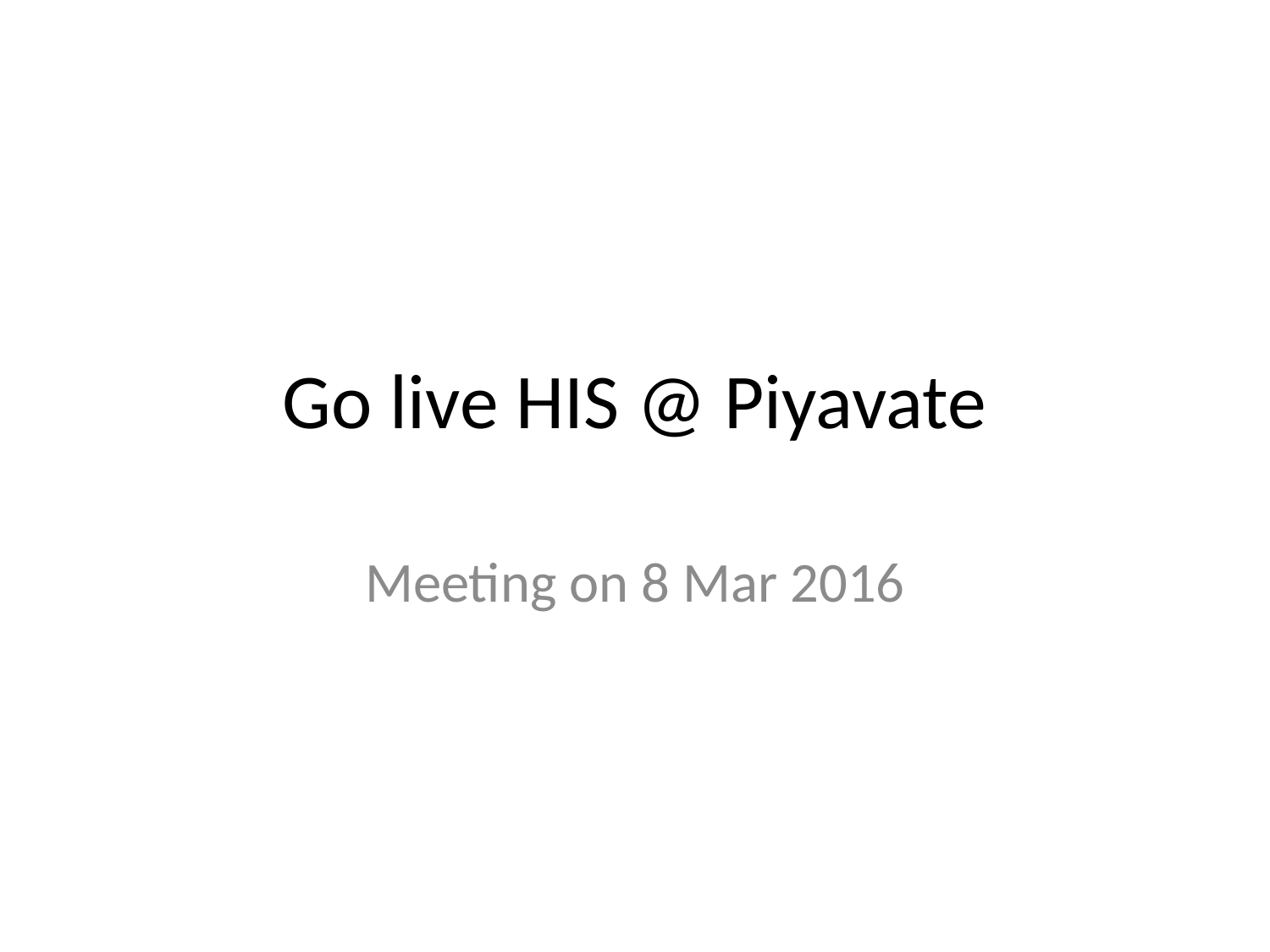

# Go live HIS @ Piyavate
Meeting on 8 Mar 2016